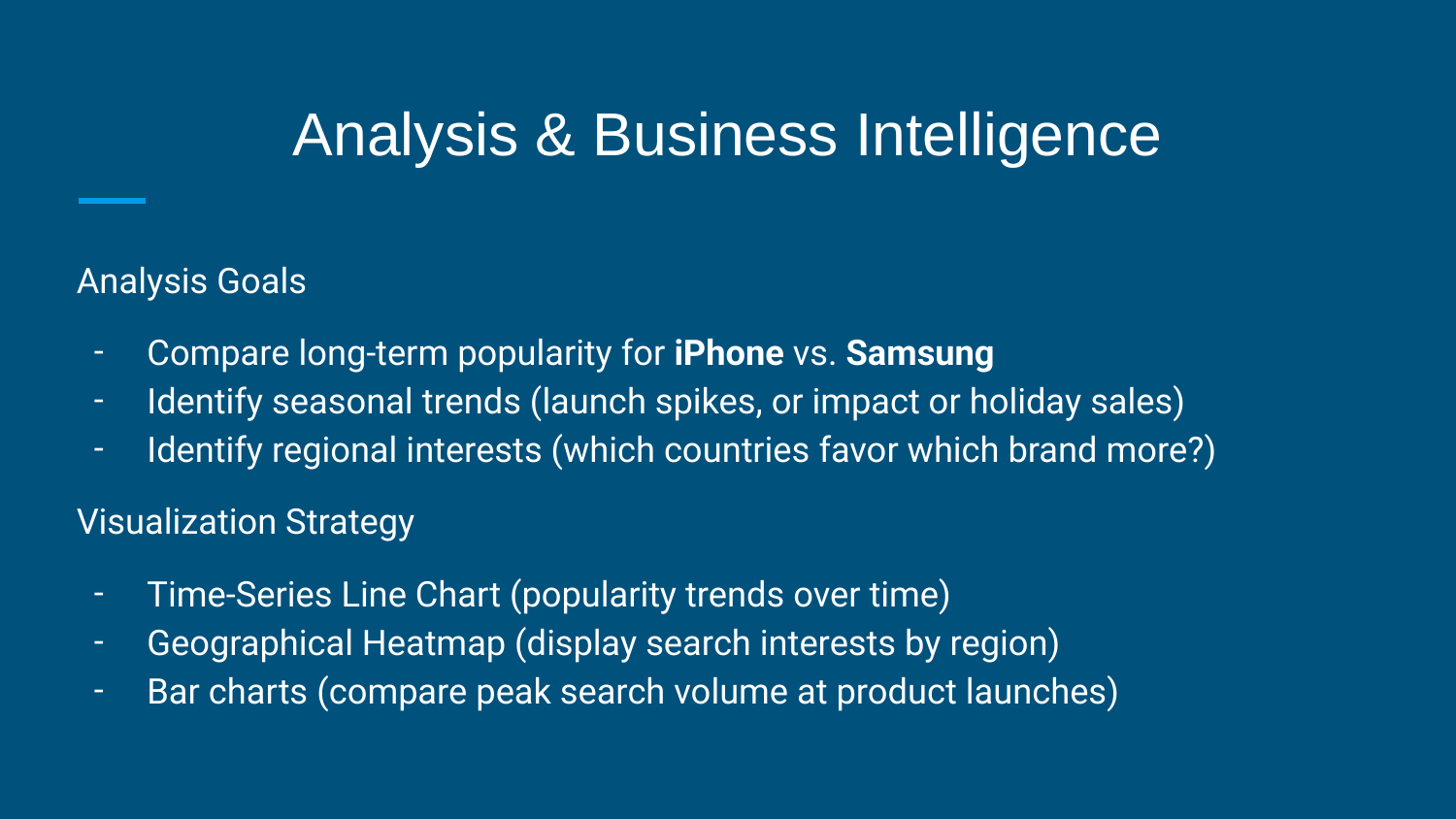

# Analysis & Business Intelligence
Analysis Goals
Compare long-term popularity for iPhone vs. Samsung
Identify seasonal trends (launch spikes, or impact or holiday sales)
Identify regional interests (which countries favor which brand more?)
Visualization Strategy
Time-Series Line Chart (popularity trends over time)
Geographical Heatmap (display search interests by region)
Bar charts (compare peak search volume at product launches)